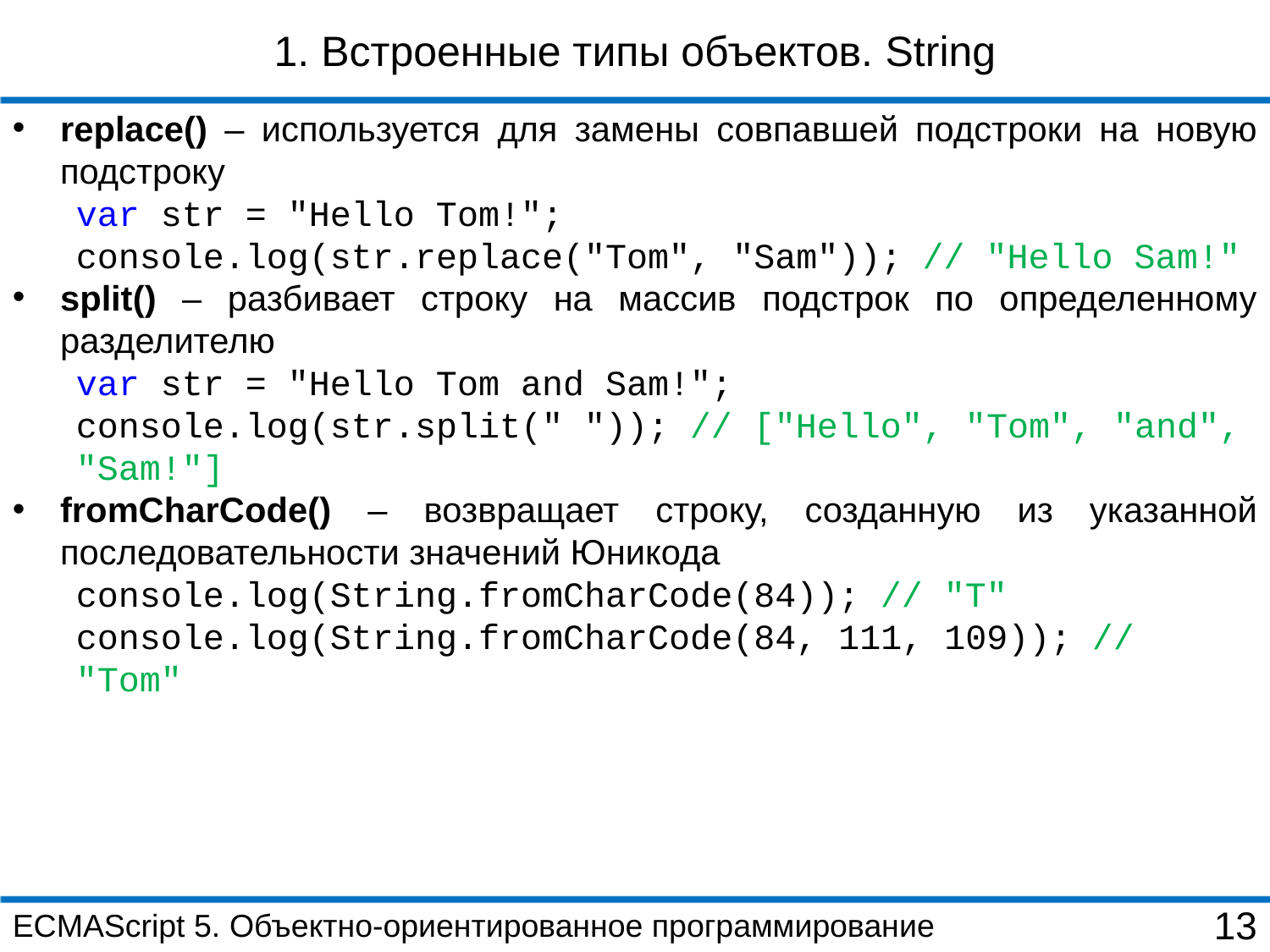

1. Встроенные типы объектов. String
replace() – используется для замены совпавшей подстроки на новую подстроку
var str = "Hello Tom!";
console.log(str.replace("Tom", "Sam")); // "Hello Sam!"
split() – разбивает строку на массив подстрок по определенному разделителю
var str = "Hello Tom and Sam!";
console.log(str.split(" ")); // ["Hello", "Tom", "and", "Sam!"]
fromCharCode() – возвращает строку, созданную из указанной последовательности значений Юникода
console.log(String.fromCharCode(84)); // "T"
console.log(String.fromCharCode(84, 111, 109)); // "Tom"
ECMAScript 5. Объектно-ориентированное программирование
13